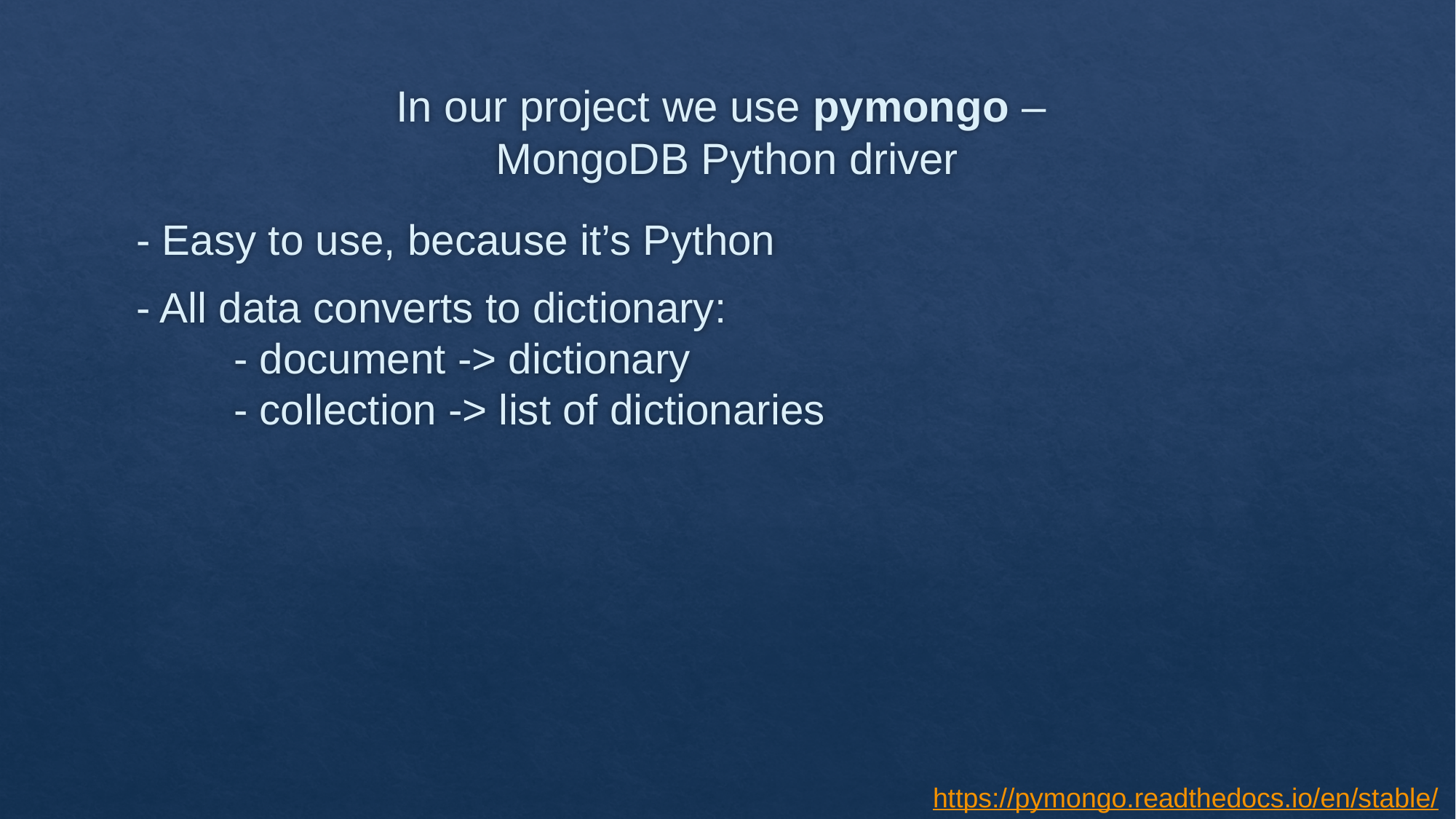

# In our project we use pymongo – MongoDB Python driver
 - Easy to use, because it’s Python
 - All data converts to dictionary:
	- document -> dictionary
	- collection -> list of dictionaries
https://pymongo.readthedocs.io/en/stable/